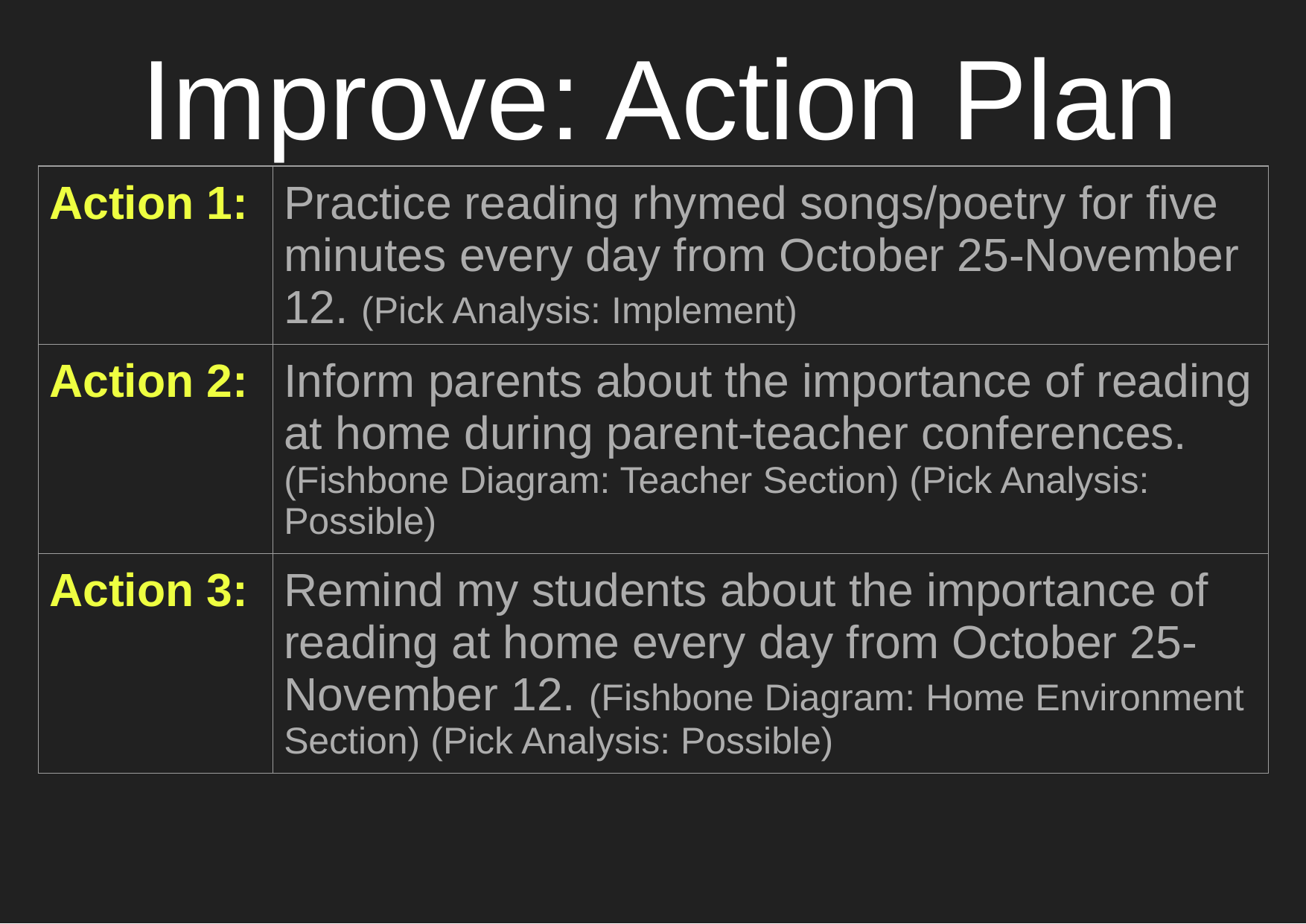

Improve: Action Plan
| Action 1: | Practice reading rhymed songs/poetry for five minutes every day from October 25-November 12. (Pick Analysis: Implement) |
| --- | --- |
| Action 2: | Inform parents about the importance of reading at home during parent-teacher conferences. (Fishbone Diagram: Teacher Section) (Pick Analysis: Possible) |
| Action 3: | Remind my students about the importance of reading at home every day from October 25-November 12. (Fishbone Diagram: Home Environment Section) (Pick Analysis: Possible) |